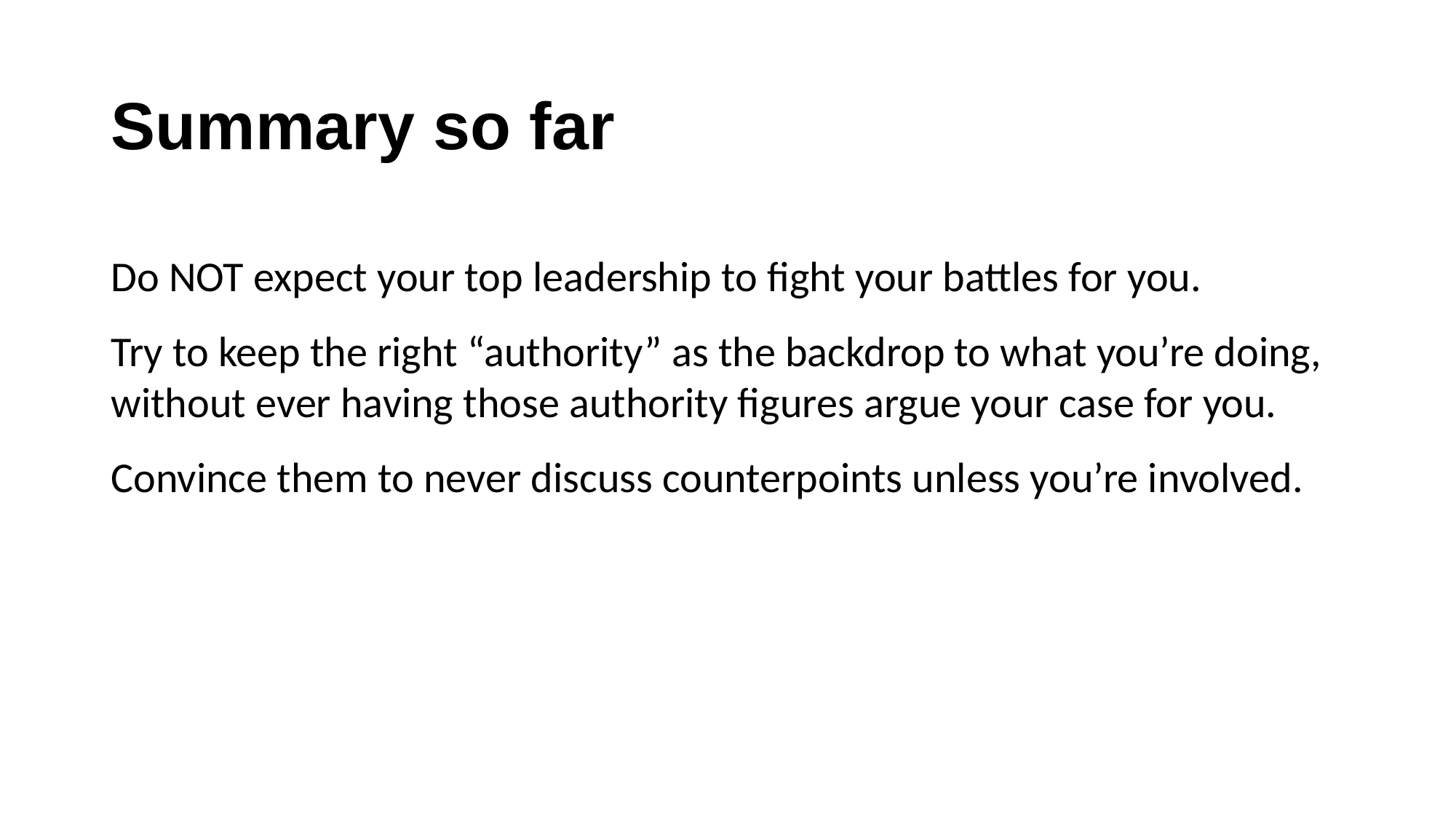

# Summary so far
Do NOT expect your top leadership to fight your battles for you.
Try to keep the right “authority” as the backdrop to what you’re doing, without ever having those authority figures argue your case for you.
Convince them to never discuss counterpoints unless you’re involved.